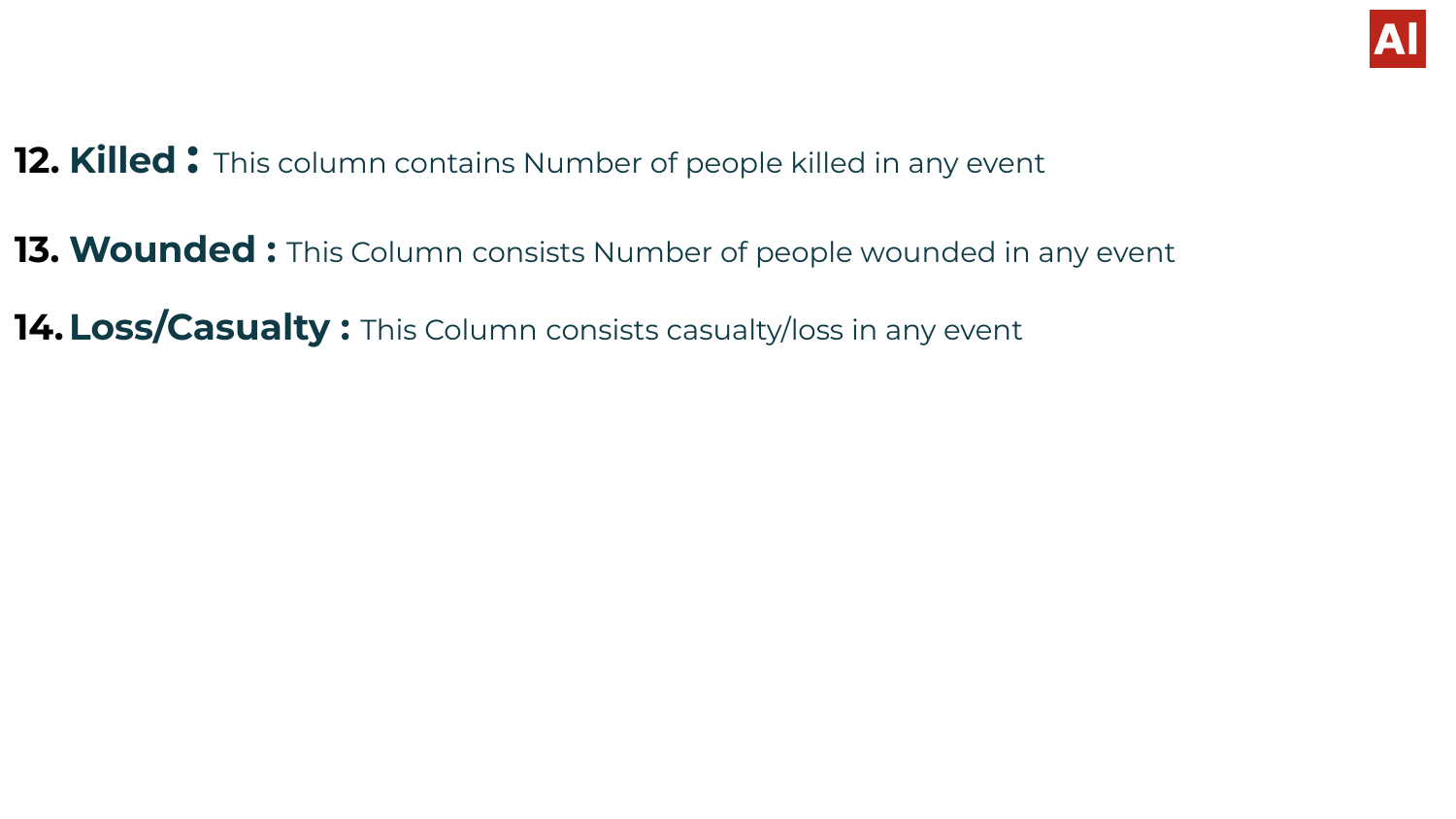

Killed : This column contains Number of people killed in any event

Wounded : This Column consists Number of people wounded in any event

Loss/Casualty : This Column consists casualty/loss in any event